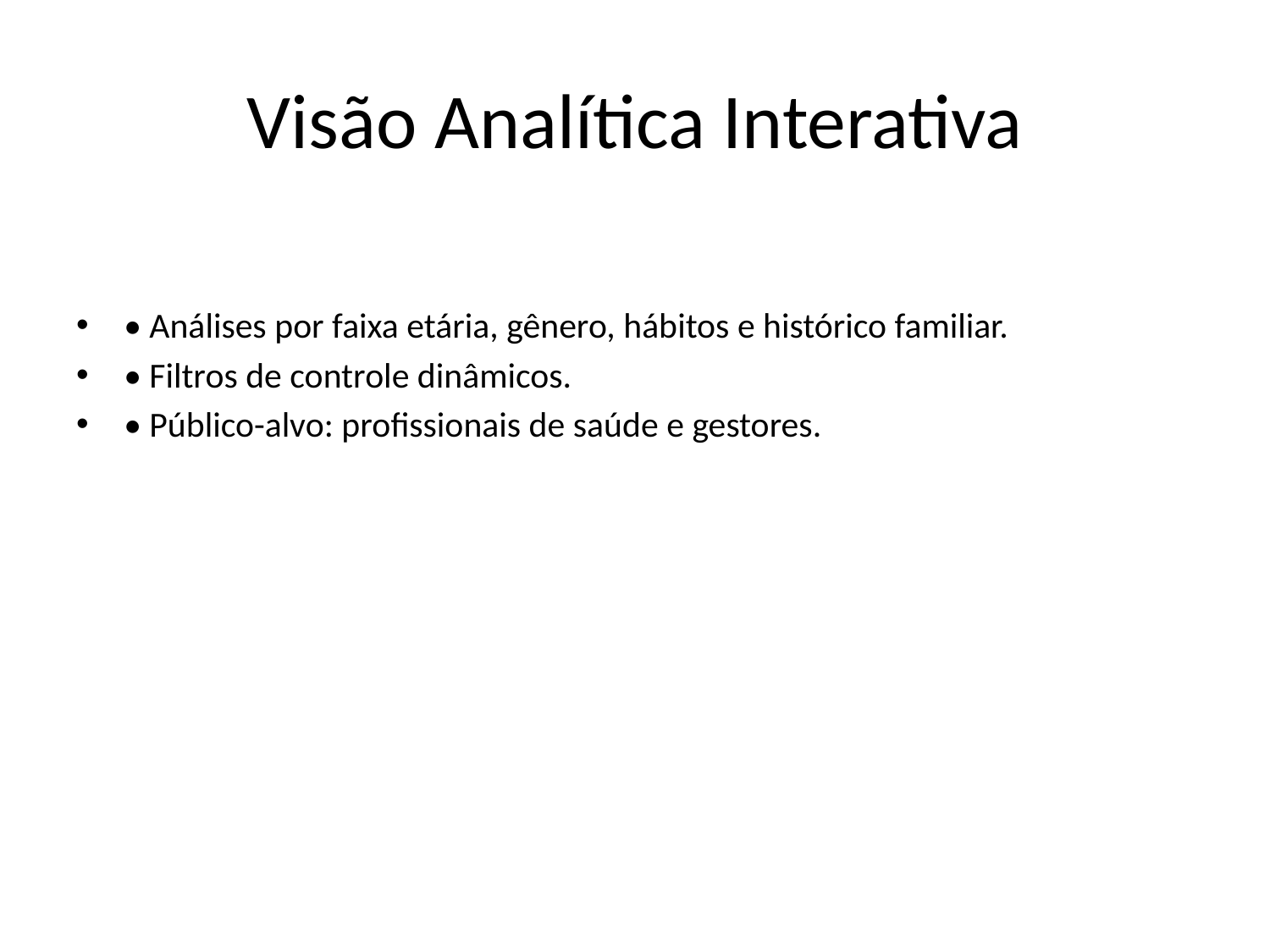

# Visão Analítica Interativa

• Análises por faixa etária, gênero, hábitos e histórico familiar.
• Filtros de controle dinâmicos.
• Público-alvo: profissionais de saúde e gestores.